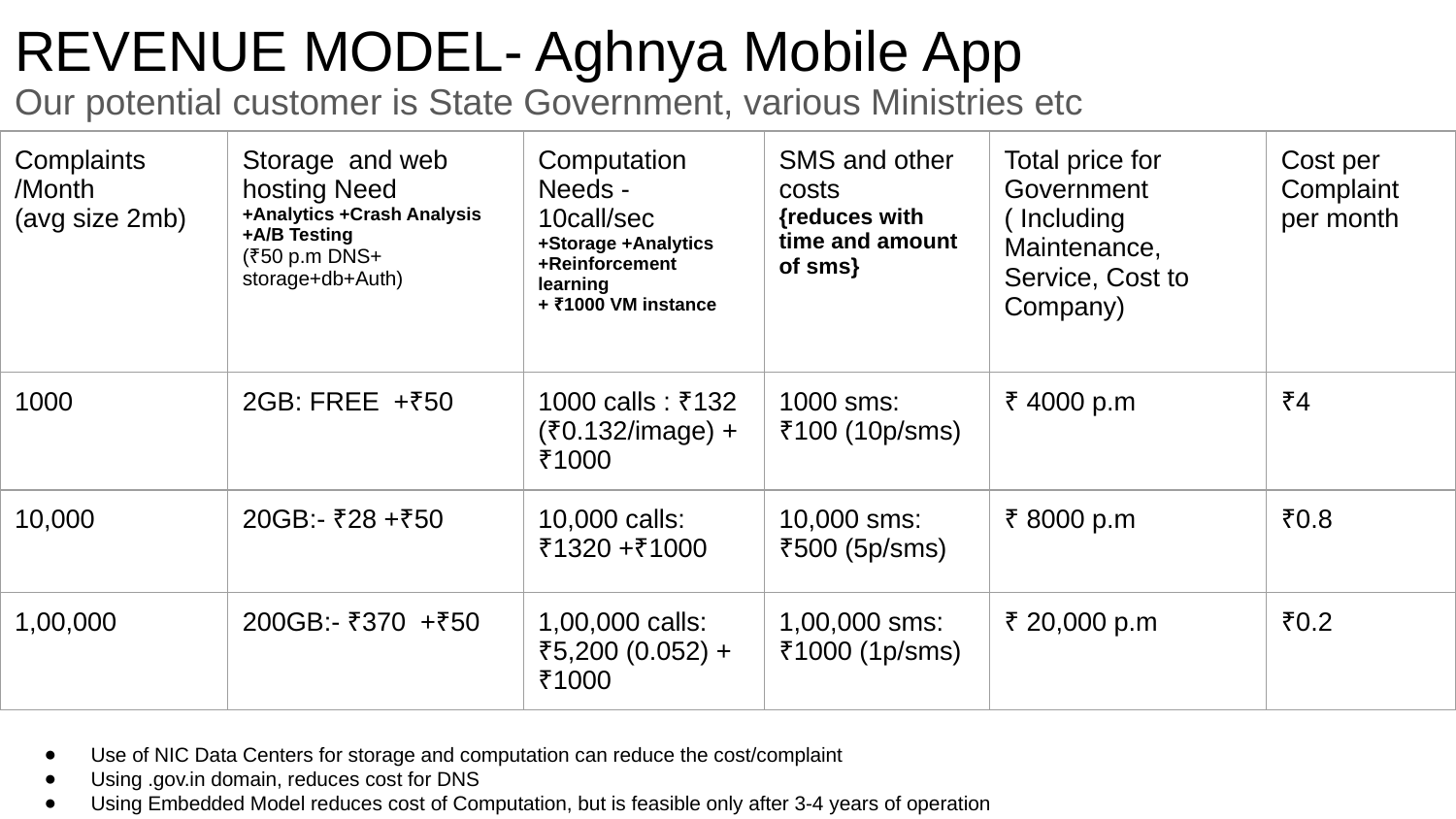

# REVENUE MODEL- Aghnya Mobile App
Our potential customer is State Government, various Ministries etc
| Complaints /Month (avg size 2mb) | Storage and web hosting Need +Analytics +Crash Analysis +A/B Testing (₹50 p.m DNS+ storage+db+Auth) | Computation Needs - 10call/sec +Storage +Analytics +Reinforcement learning + ₹1000 VM instance | SMS and other costs {reduces with time and amount of sms} | Total price for Government ( Including Maintenance, Service, Cost to Company) | Cost per Complaint per month |
| --- | --- | --- | --- | --- | --- |
| 1000 | 2GB: FREE +₹50 | 1000 calls : ₹132 (₹0.132/image) +₹1000 | 1000 sms: ₹100 (10p/sms) | ₹ 4000 p.m | ₹4 |
| 10,000 | 20GB:- ₹28 +₹50 | 10,000 calls: ₹1320 +₹1000 | 10,000 sms: ₹500 (5p/sms) | ₹ 8000 p.m | ₹0.8 |
| 1,00,000 | 200GB:- ₹370 +₹50 | 1,00,000 calls: ₹5,200 (0.052) +₹1000 | 1,00,000 sms: ₹1000 (1p/sms) | ₹ 20,000 p.m | ₹0.2 |
Use of NIC Data Centers for storage and computation can reduce the cost/complaint
Using .gov.in domain, reduces cost for DNS
Using Embedded Model reduces cost of Computation, but is feasible only after 3-4 years of operation